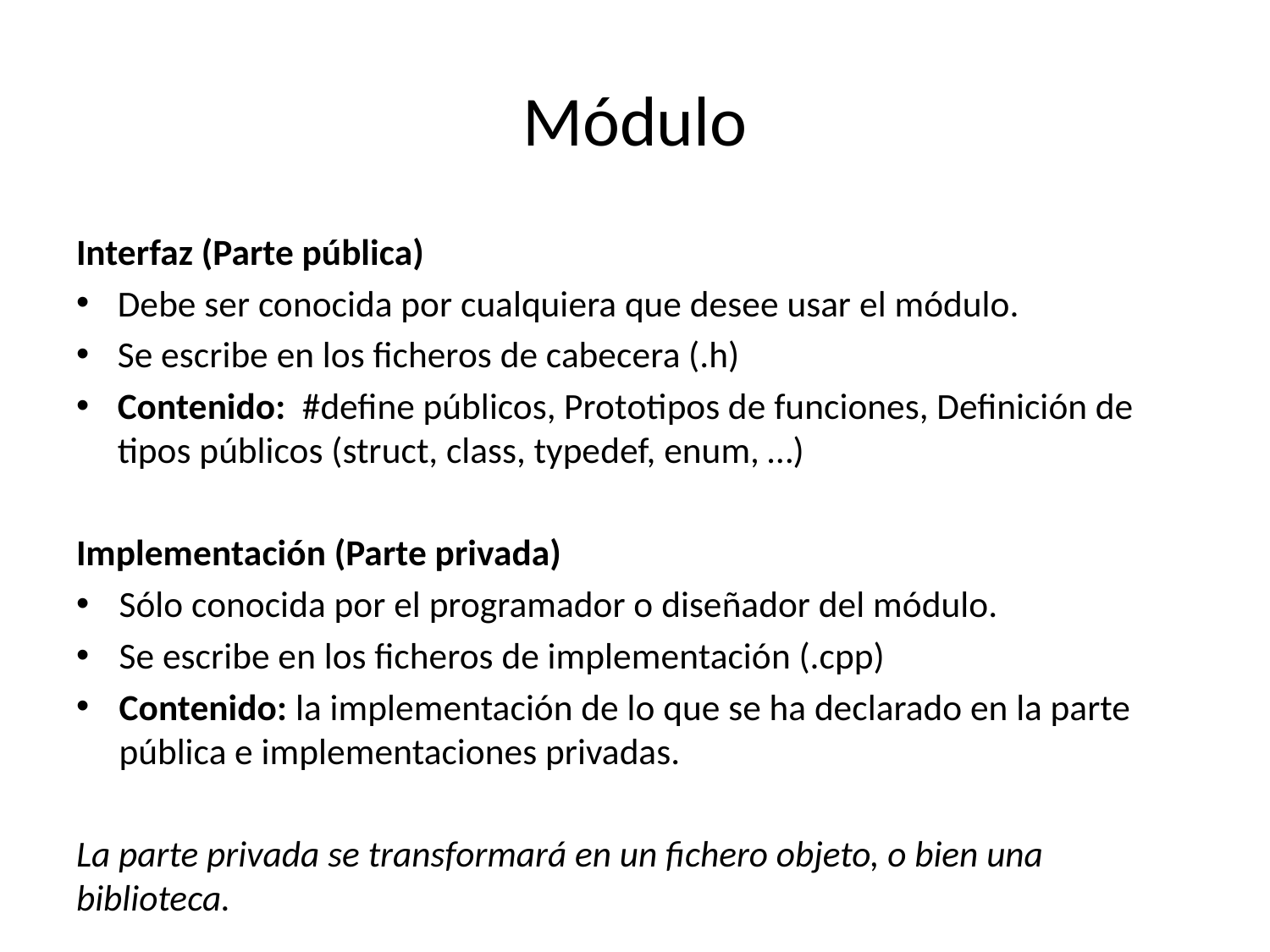

# Módulo
Interfaz (Parte pública)
Debe ser conocida por cualquiera que desee usar el módulo.
Se escribe en los ficheros de cabecera (.h)
Contenido:  #define públicos, Prototipos de funciones, Definición de tipos públicos (struct, class, typedef, enum, …)

Implementación (Parte privada)
Sólo conocida por el programador o diseñador del módulo.
Se escribe en los ficheros de implementación (.cpp)
Contenido: la implementación de lo que se ha declarado en la parte pública e implementaciones privadas.

La parte privada se transformará en un fichero objeto, o bien una biblioteca.